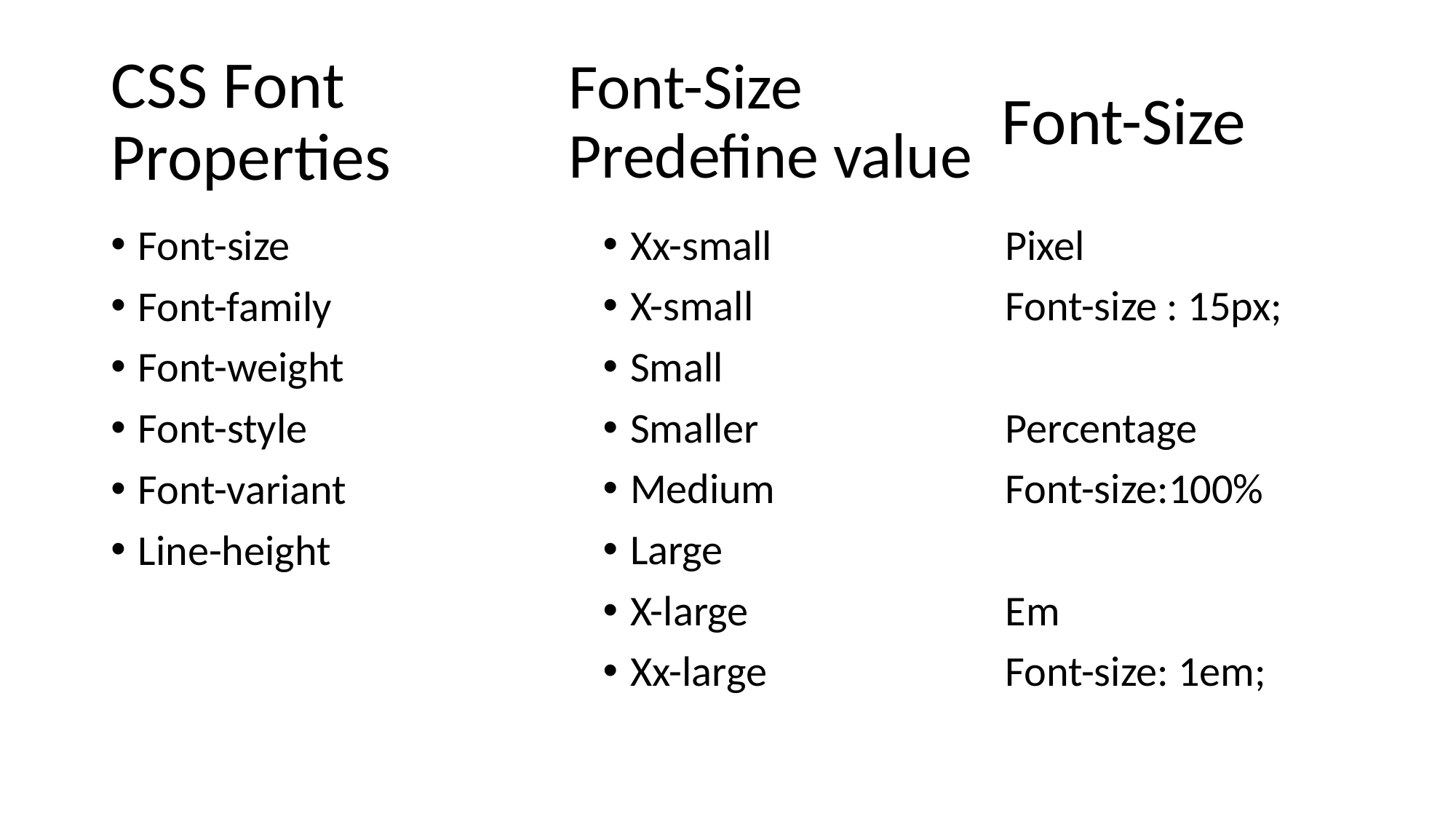

Font-Size
Font-Size Predefine value
# CSS Font Properties
Font-size
Font-family
Font-weight
Font-style
Font-variant
Line-height
Xx-small
X-small
Small
Smaller
Medium
Large
X-large
Xx-large
Pixel
Font-size : 15px;

Percentage
Font-size:100%

Em
Font-size: 1em;